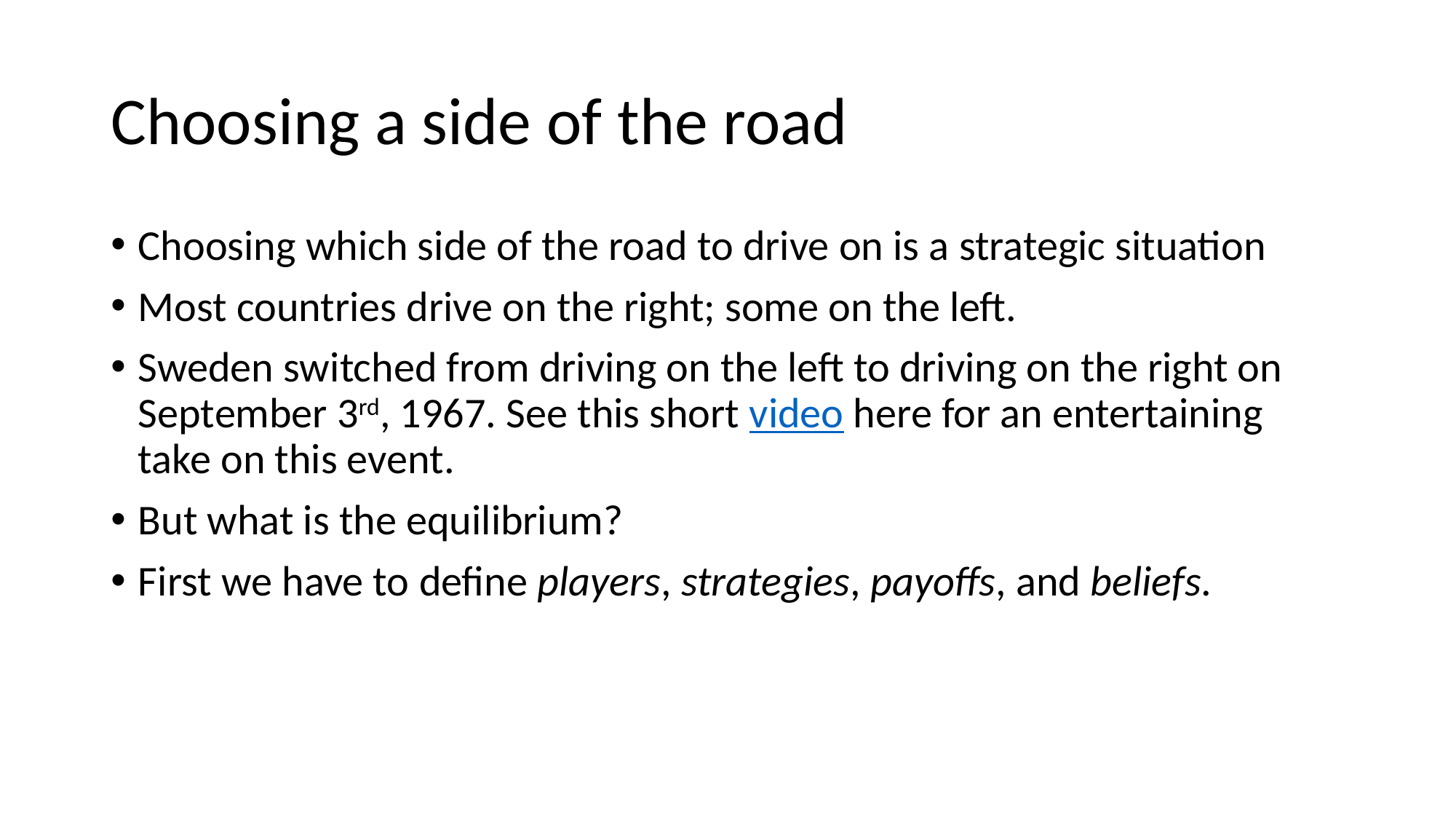

# Choosing a side of the road
Choosing which side of the road to drive on is a strategic situation
Most countries drive on the right; some on the left.
Sweden switched from driving on the left to driving on the right on September 3rd, 1967. See this short video here for an entertaining take on this event.
But what is the equilibrium?
First we have to define players, strategies, payoffs, and beliefs.